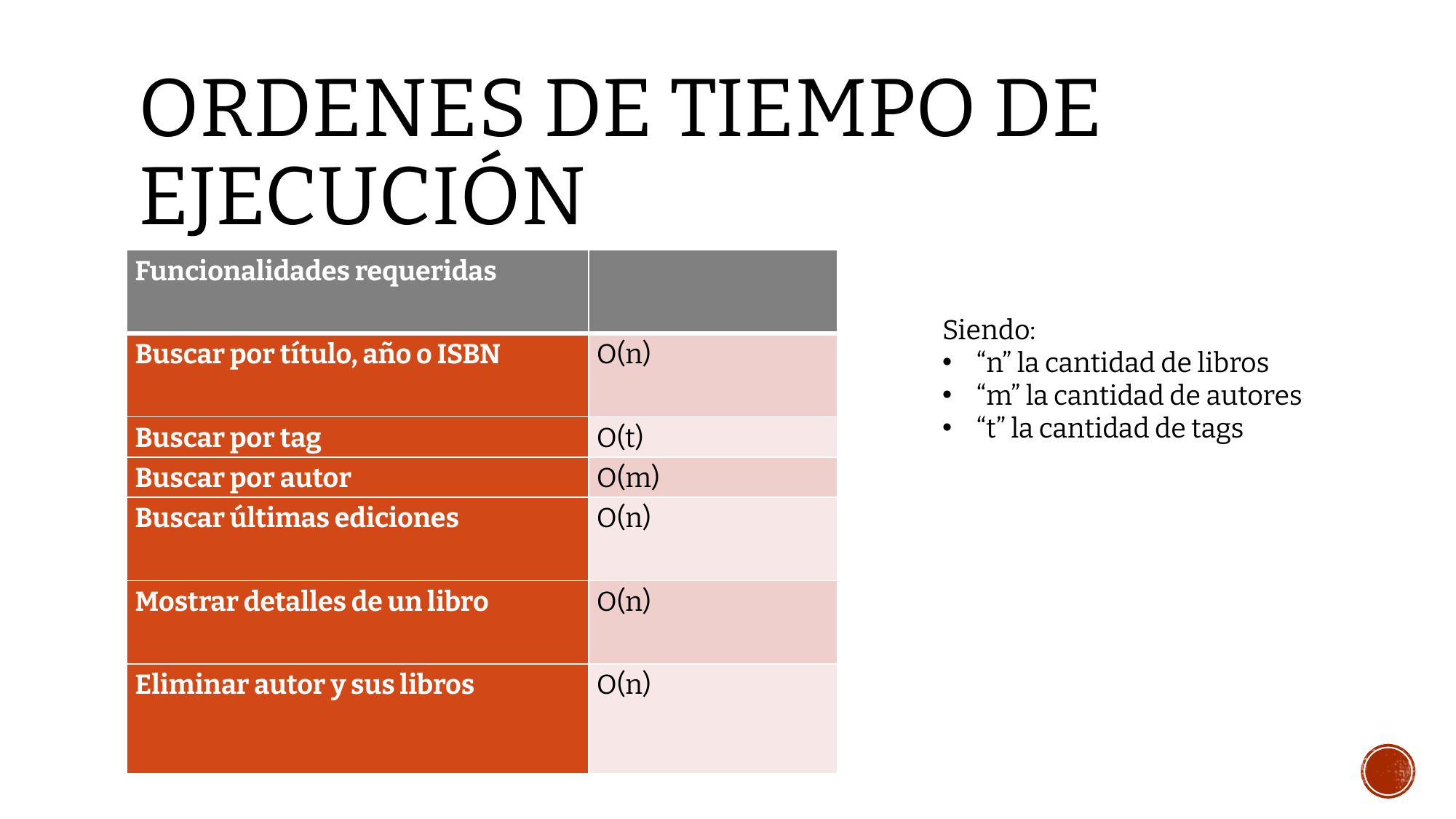

# Ordenes de tiempo de ejecución
| Funcionalidades requeridas |  |
| --- | --- |
| Buscar por título, año o ISBN | O(n) |
| Buscar por tag | O(t) |
| Buscar por autor | O(m) |
| Buscar últimas ediciones | O(n) |
| Mostrar detalles de un libro | O(n) |
| Eliminar autor y sus libros | O(n) |
Siendo:
“n” la cantidad de libros
“m” la cantidad de autores
“t” la cantidad de tags